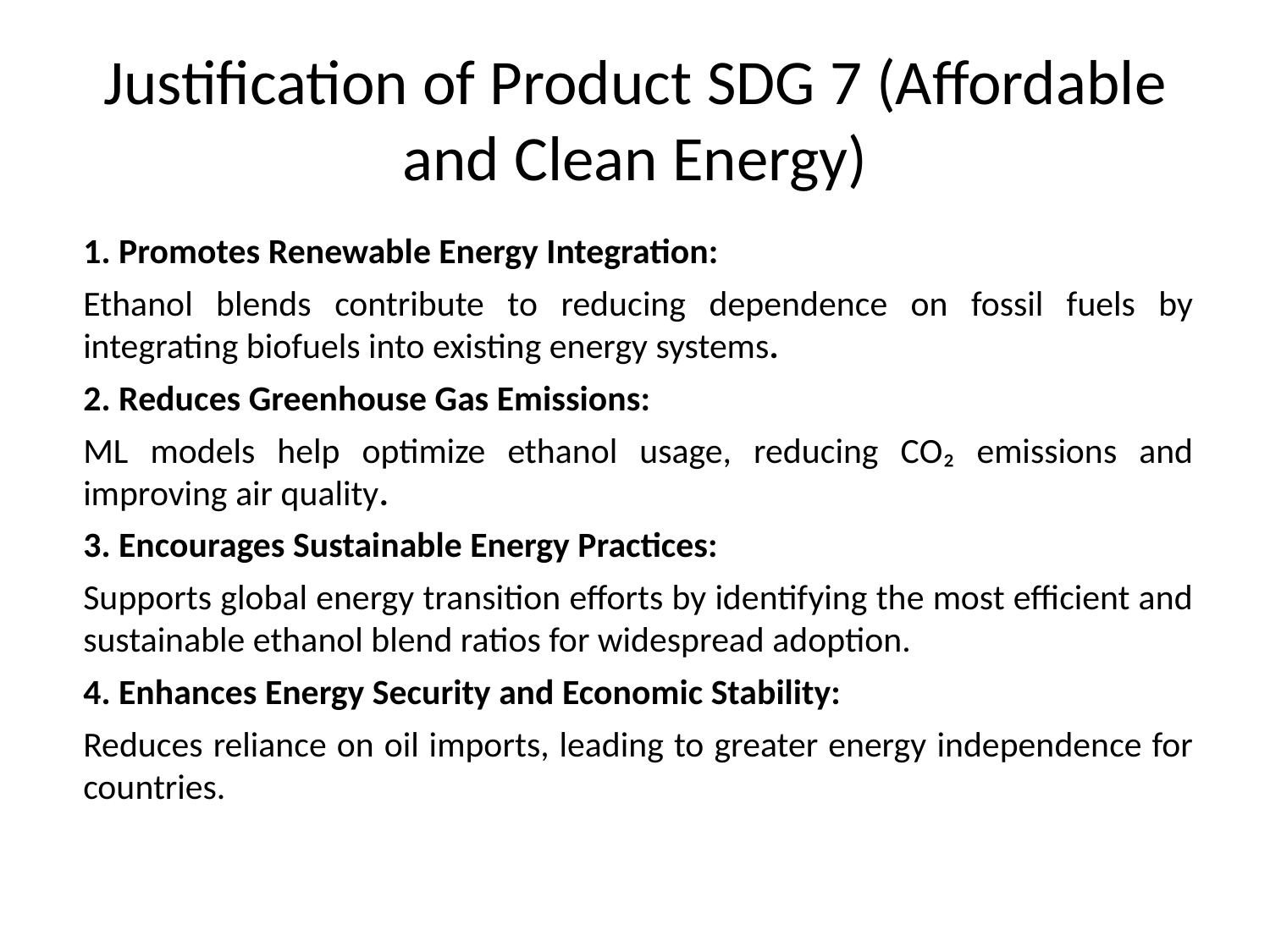

# Justification of Product SDG 7 (Affordable and Clean Energy)
1. Promotes Renewable Energy Integration:
Ethanol blends contribute to reducing dependence on fossil fuels by integrating biofuels into existing energy systems.
2. Reduces Greenhouse Gas Emissions:
ML models help optimize ethanol usage, reducing CO₂ emissions and improving air quality.
3. Encourages Sustainable Energy Practices:
Supports global energy transition efforts by identifying the most efficient and sustainable ethanol blend ratios for widespread adoption.
4. Enhances Energy Security and Economic Stability:
Reduces reliance on oil imports, leading to greater energy independence for countries.